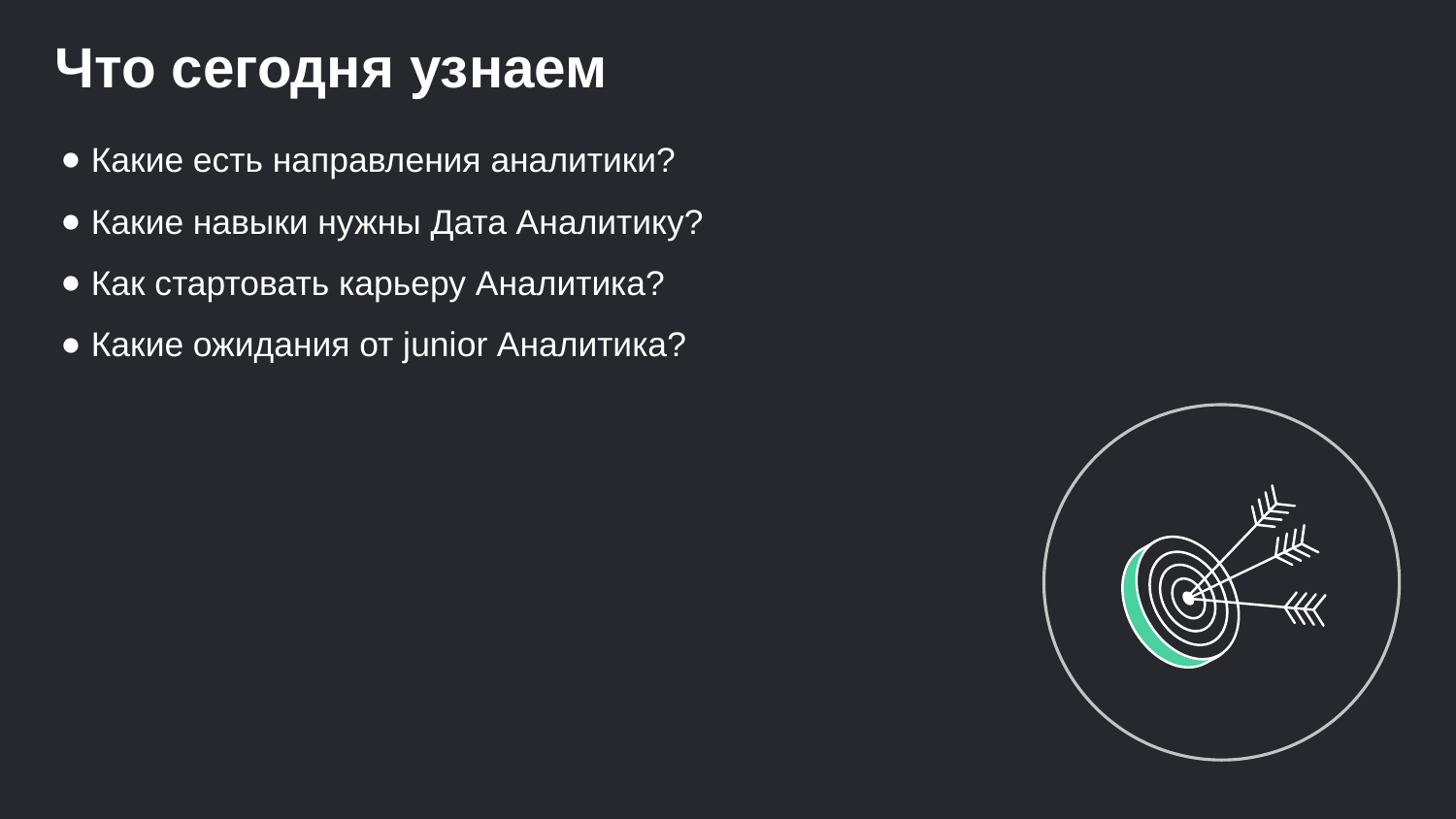

Что сегодня узнаем
Какие есть направления аналитики?
Какие навыки нужны Дата Аналитику?
Как стартовать карьеру Аналитика?
Какие ожидания от junior Аналитика?